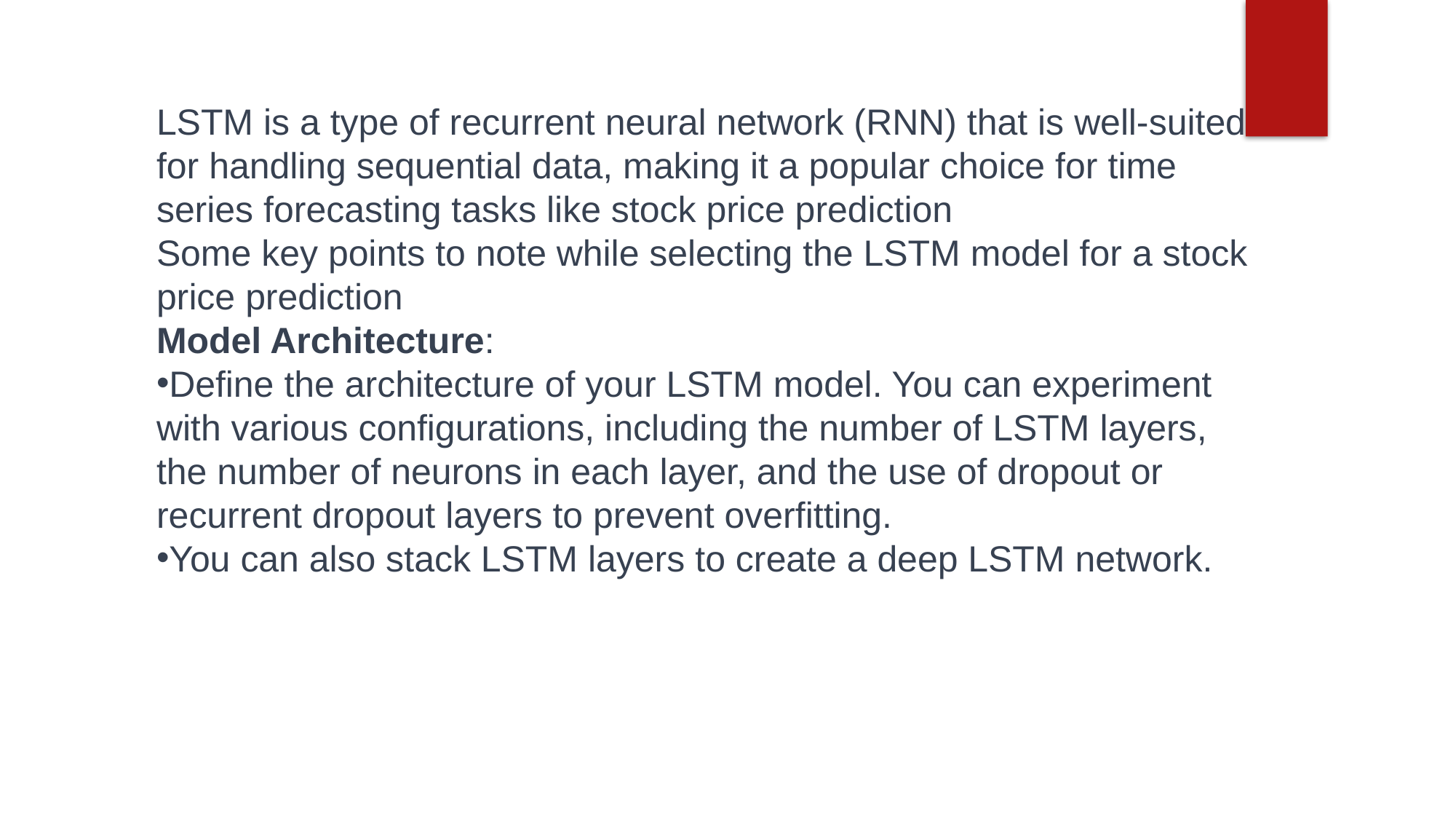

LSTM is a type of recurrent neural network (RNN) that is well-suited for handling sequential data, making it a popular choice for time series forecasting tasks like stock price prediction
Some key points to note while selecting the LSTM model for a stock price prediction
Model Architecture:
Define the architecture of your LSTM model. You can experiment with various configurations, including the number of LSTM layers, the number of neurons in each layer, and the use of dropout or recurrent dropout layers to prevent overfitting.
You can also stack LSTM layers to create a deep LSTM network.